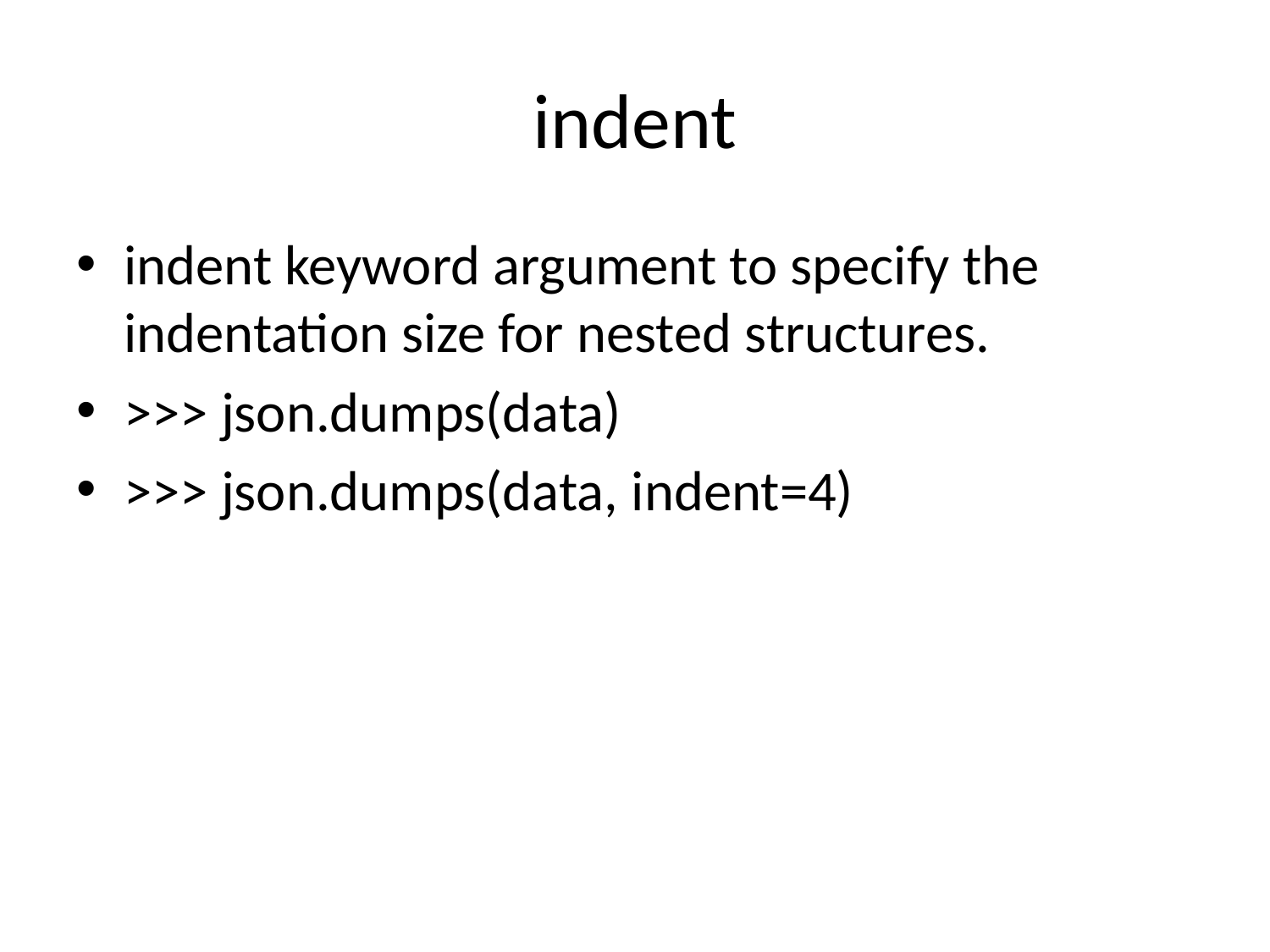

# indent
indent keyword argument to specify the indentation size for nested structures.
>>> json.dumps(data)
>>> json.dumps(data, indent=4)